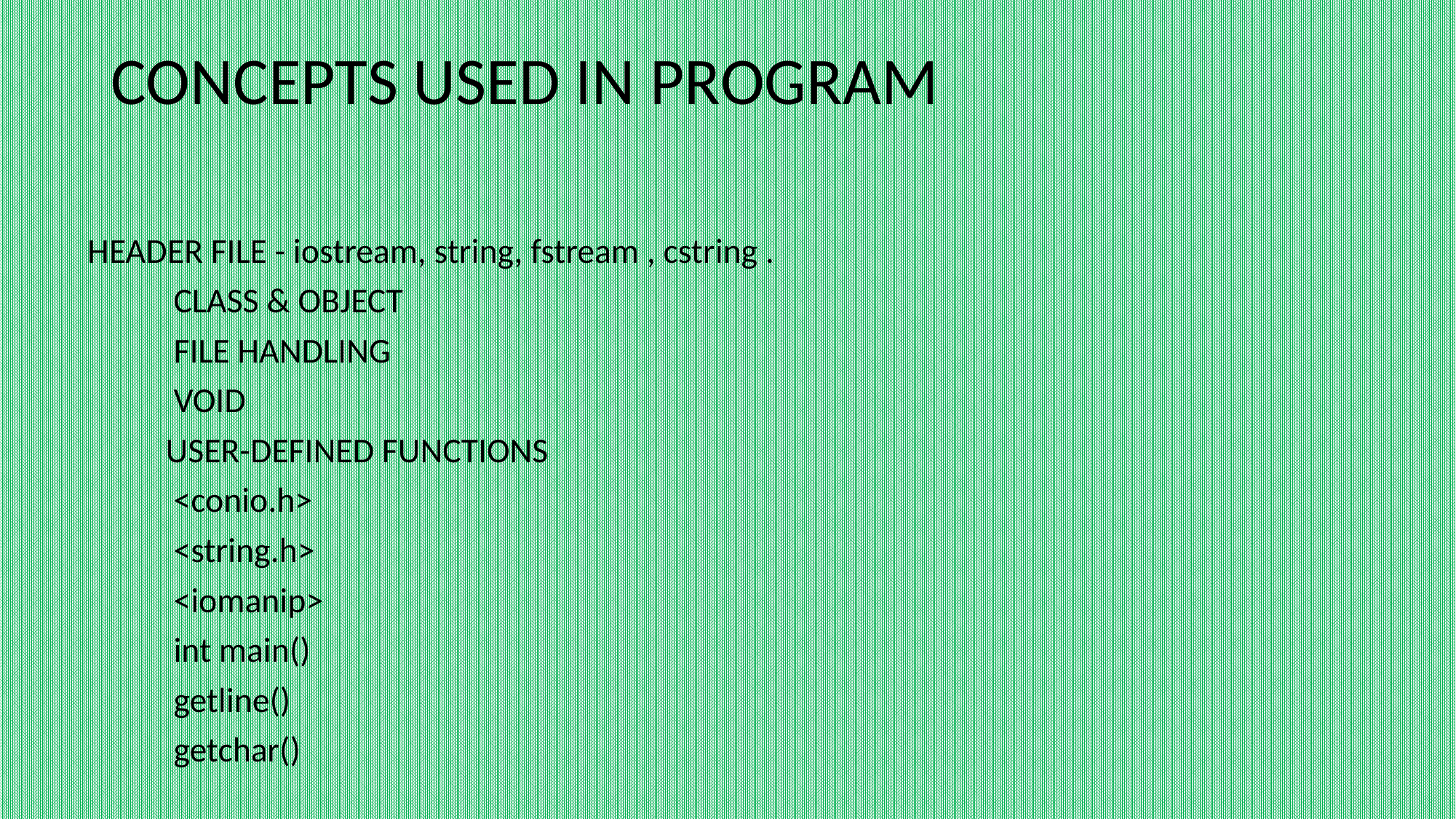

# CONCEPTS USED IN PROGRAM
HEADER FILE - iostream, string, fstream , cstring .
           CLASS & OBJECT
           FILE HANDLING
           VOID
          USER-DEFINED FUNCTIONS
           <conio.h>
           <string.h>
           <iomanip>
           int main()
           getline()
           getchar()